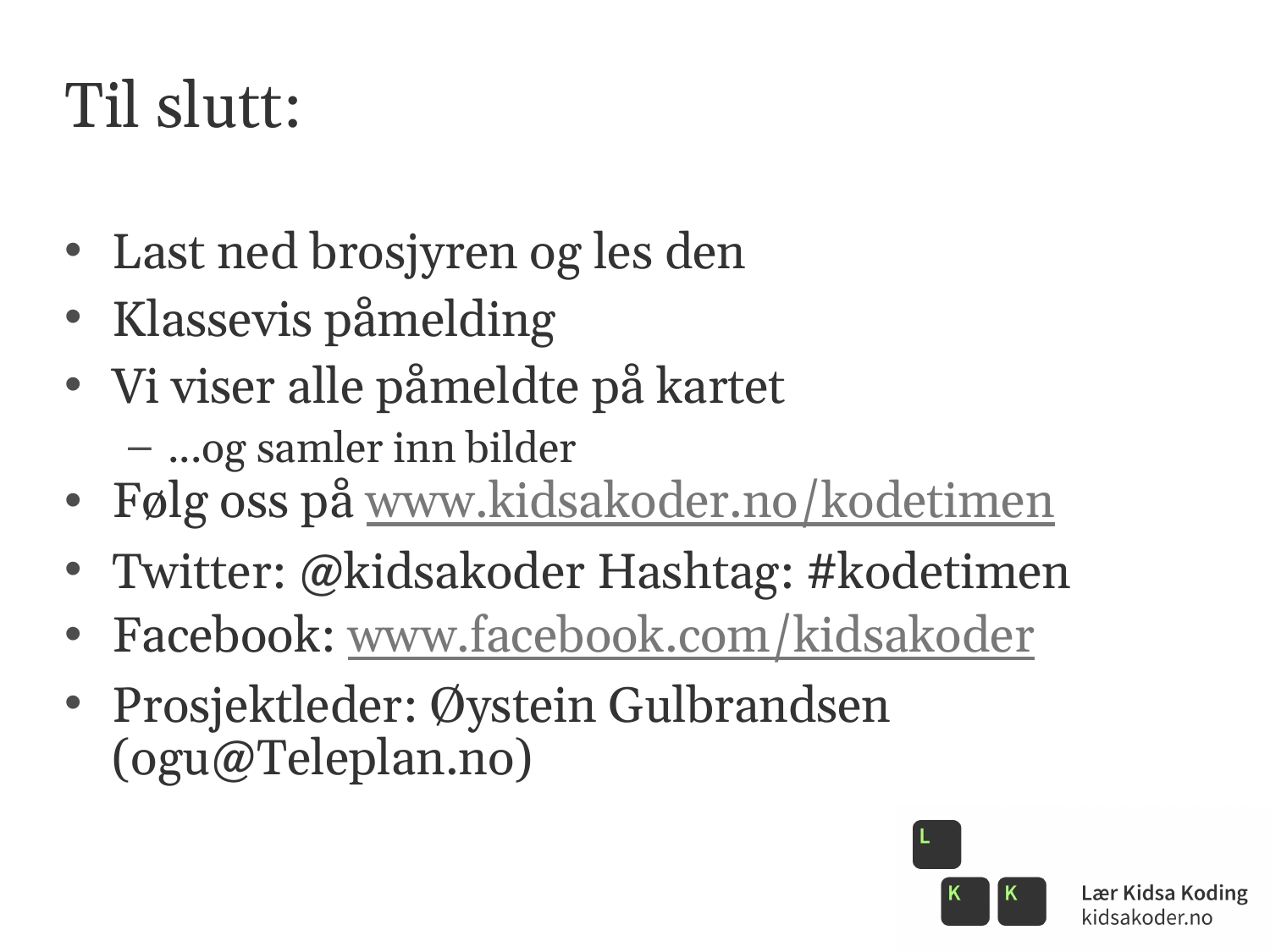

# Til slutt:
Last ned brosjyren og les den
Klassevis påmelding
Vi viser alle påmeldte på kartet
...og samler inn bilder
Følg oss på www.kidsakoder.no/kodetimen
Twitter: @kidsakoder Hashtag: #kodetimen
Facebook: www.facebook.com/kidsakoder
Prosjektleder: Øystein Gulbrandsen (ogu@Teleplan.no)